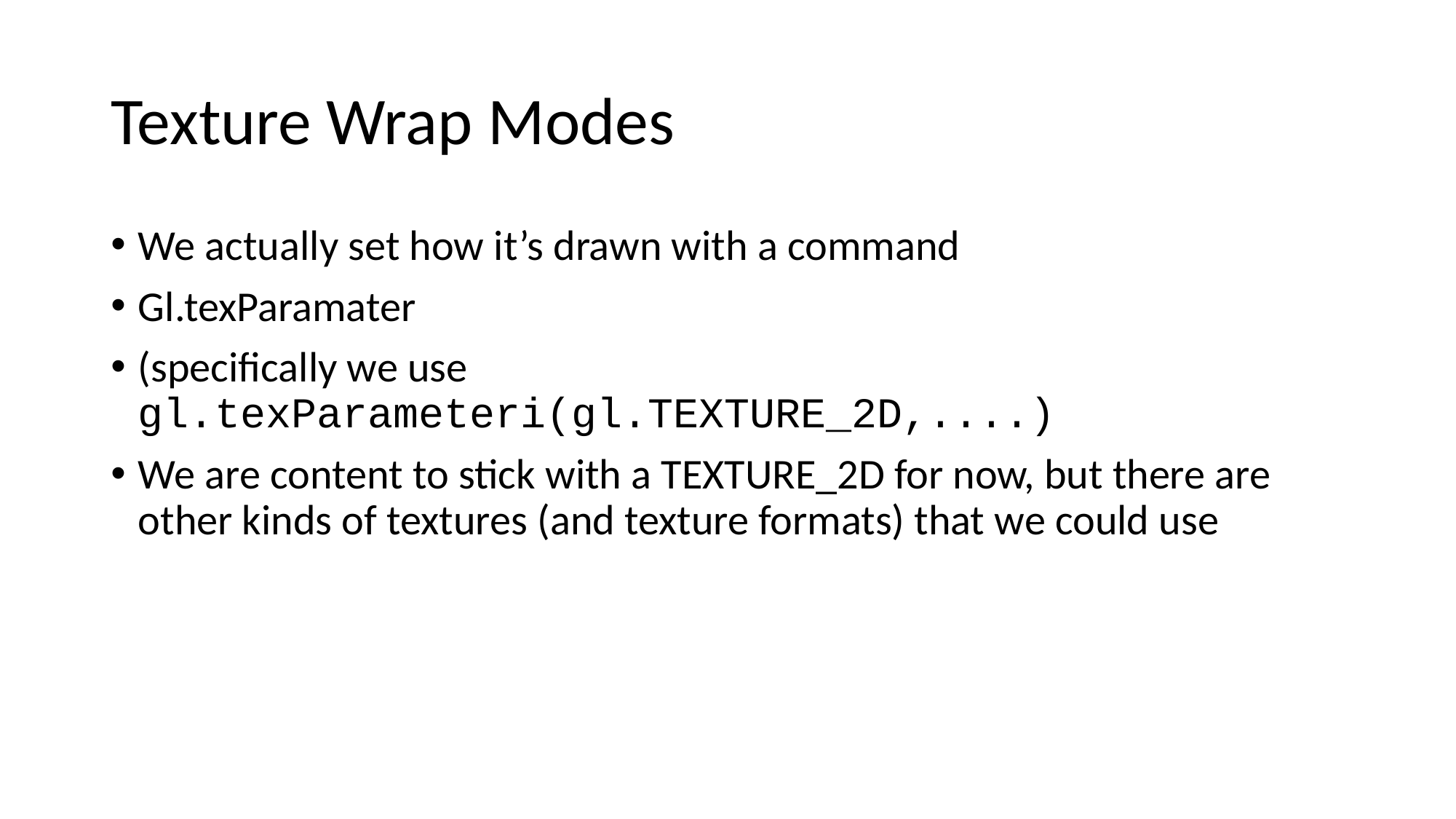

# Texture Wrap Modes
We actually set how it’s drawn with a command
Gl.texParamater
(specifically we use gl.texParameteri(gl.TEXTURE_2D,....)
We are content to stick with a TEXTURE_2D for now, but there are other kinds of textures (and texture formats) that we could use